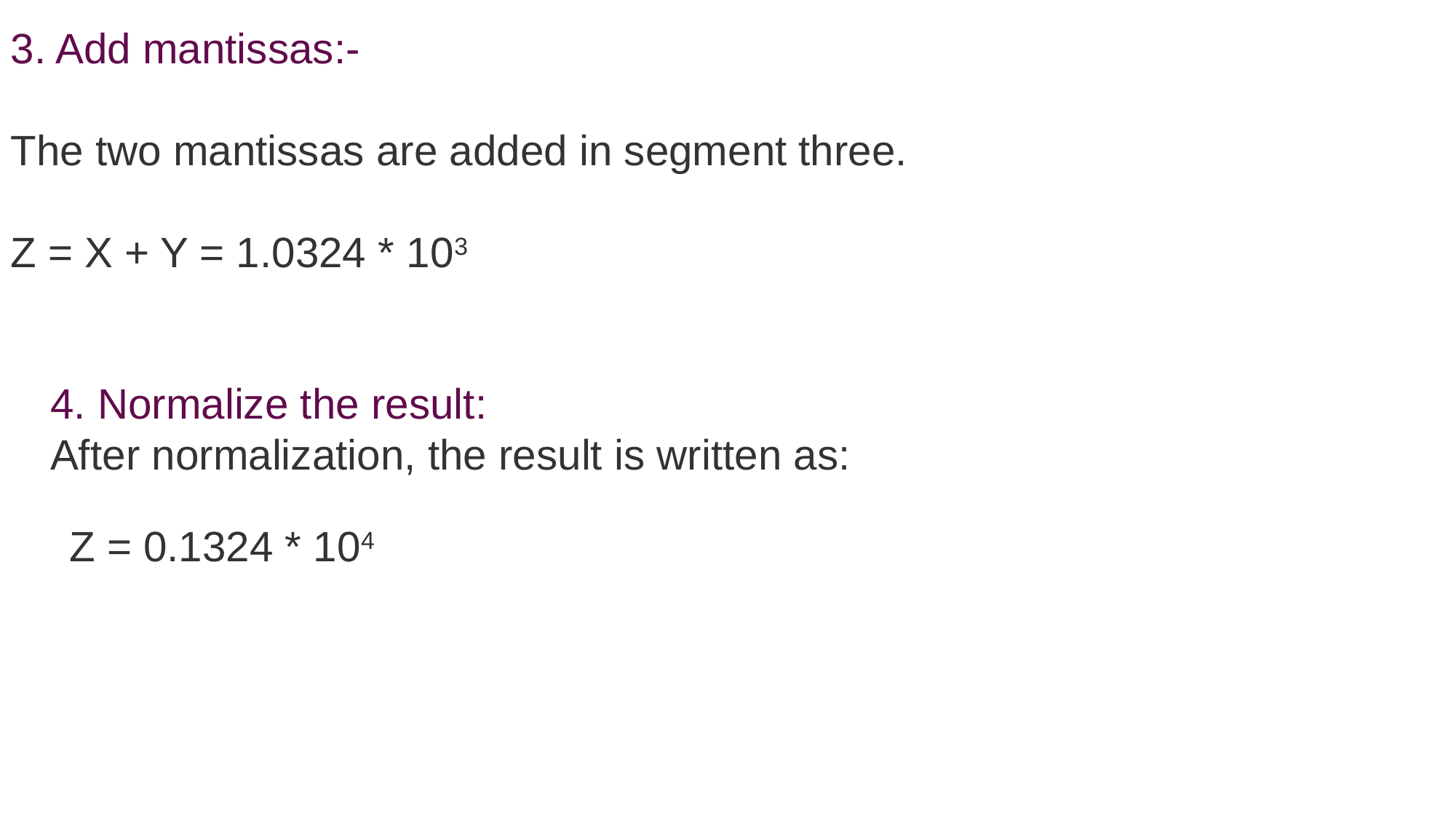

3. Add mantissas:-

The two mantissas are added in segment three.

Z = X + Y = 1.0324 * 103
4. Normalize the result:
After normalization, the result is written as:
Z = 0.1324 * 104